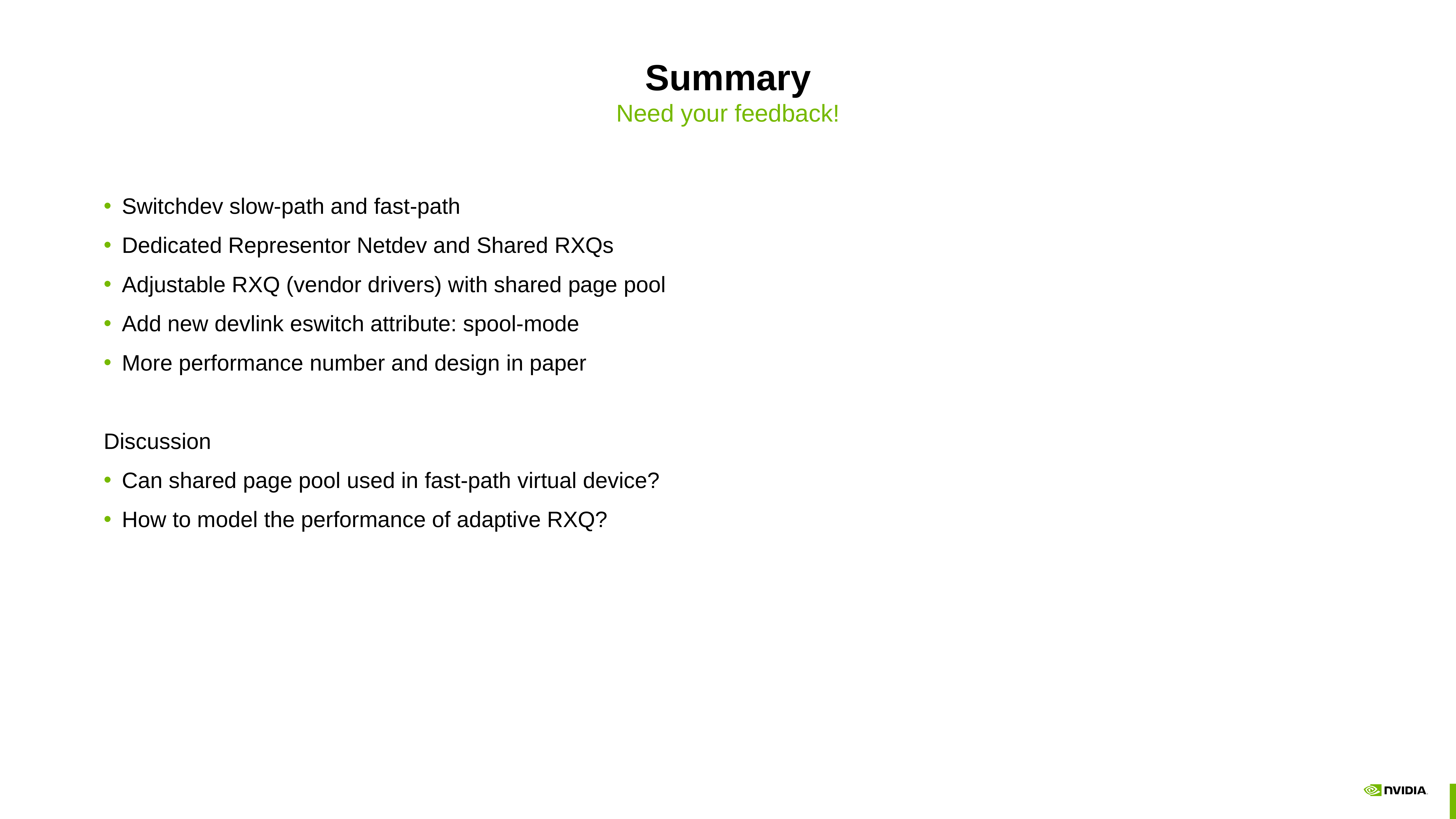

# Summary
Need your feedback!
Switchdev slow-path and fast-path
Dedicated Representor Netdev and Shared RXQs
Adjustable RXQ (vendor drivers) with shared page pool
Add new devlink eswitch attribute: spool-mode
More performance number and design in paper

Discussion
Can shared page pool used in fast-path virtual device?
How to model the performance of adaptive RXQ?